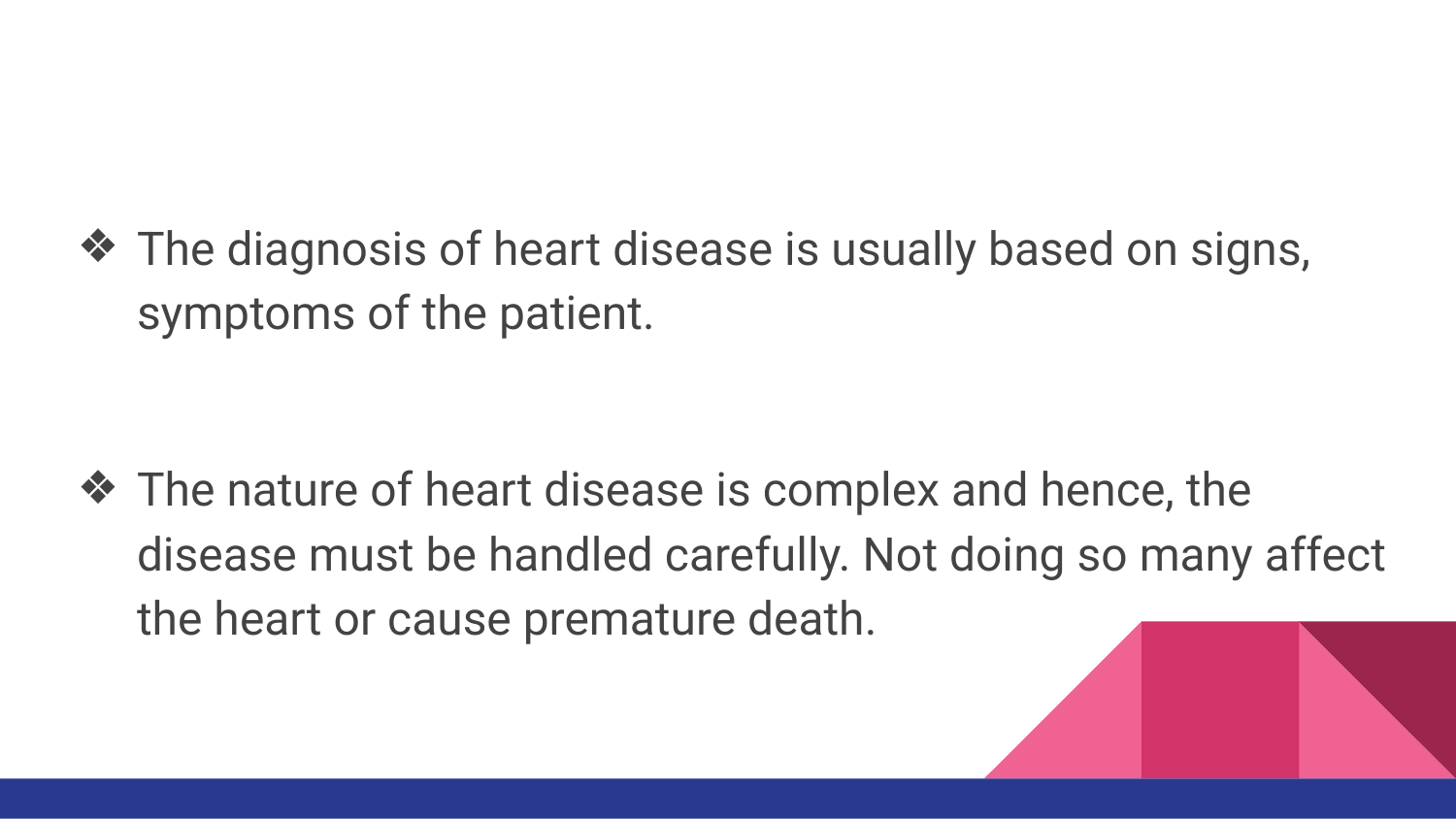

#
The diagnosis of heart disease is usually based on signs, symptoms of the patient.

The nature of heart disease is complex and hence, the disease must be handled carefully. Not doing so many affect the heart or cause premature death.